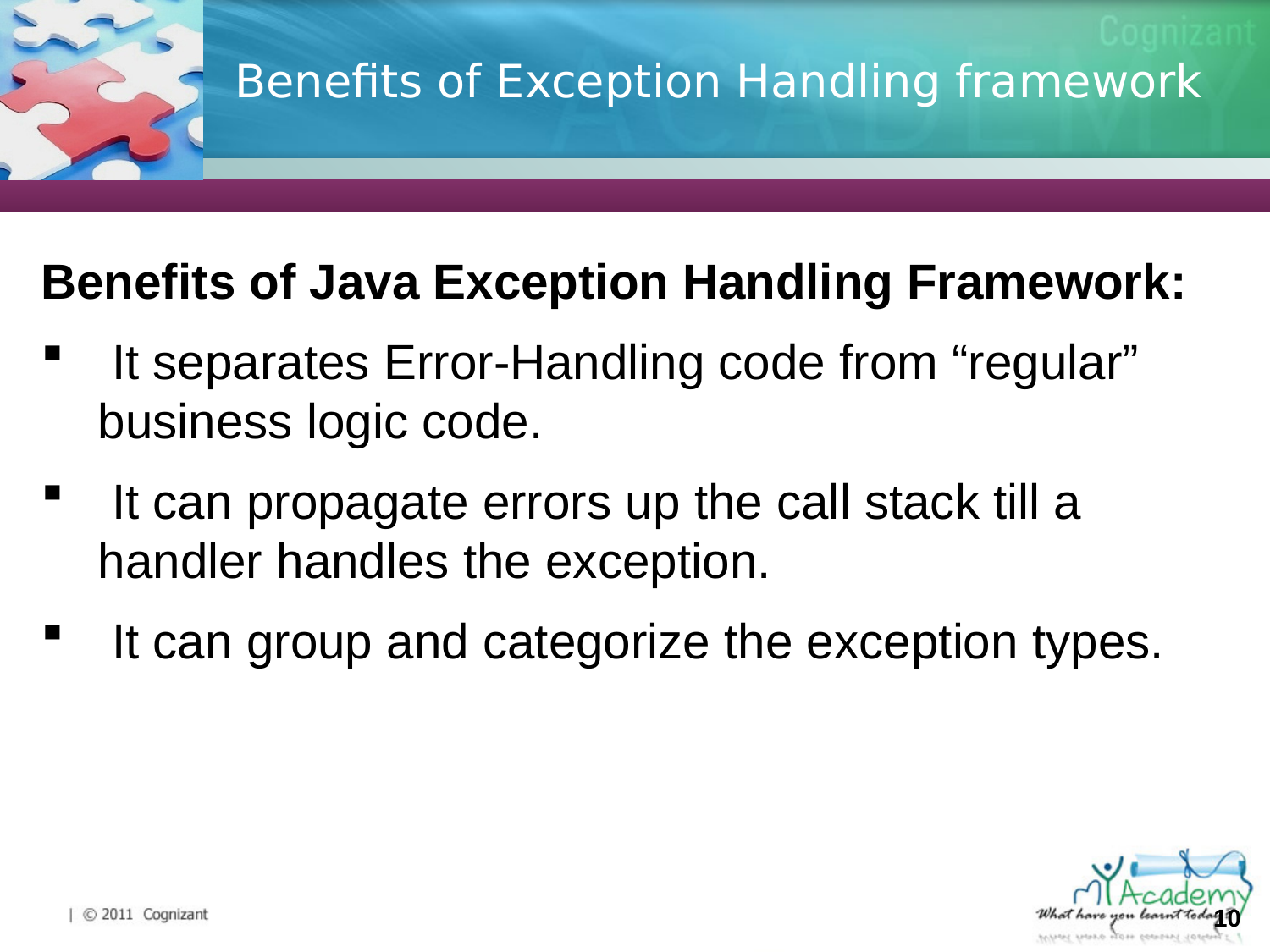

# Benefits of Exception Handling framework

Benefits of Java Exception Handling Framework:
 It separates Error-Handling code from “regular” business logic code.
 It can propagate errors up the call stack till a handler handles the exception.
 It can group and categorize the exception types.
10